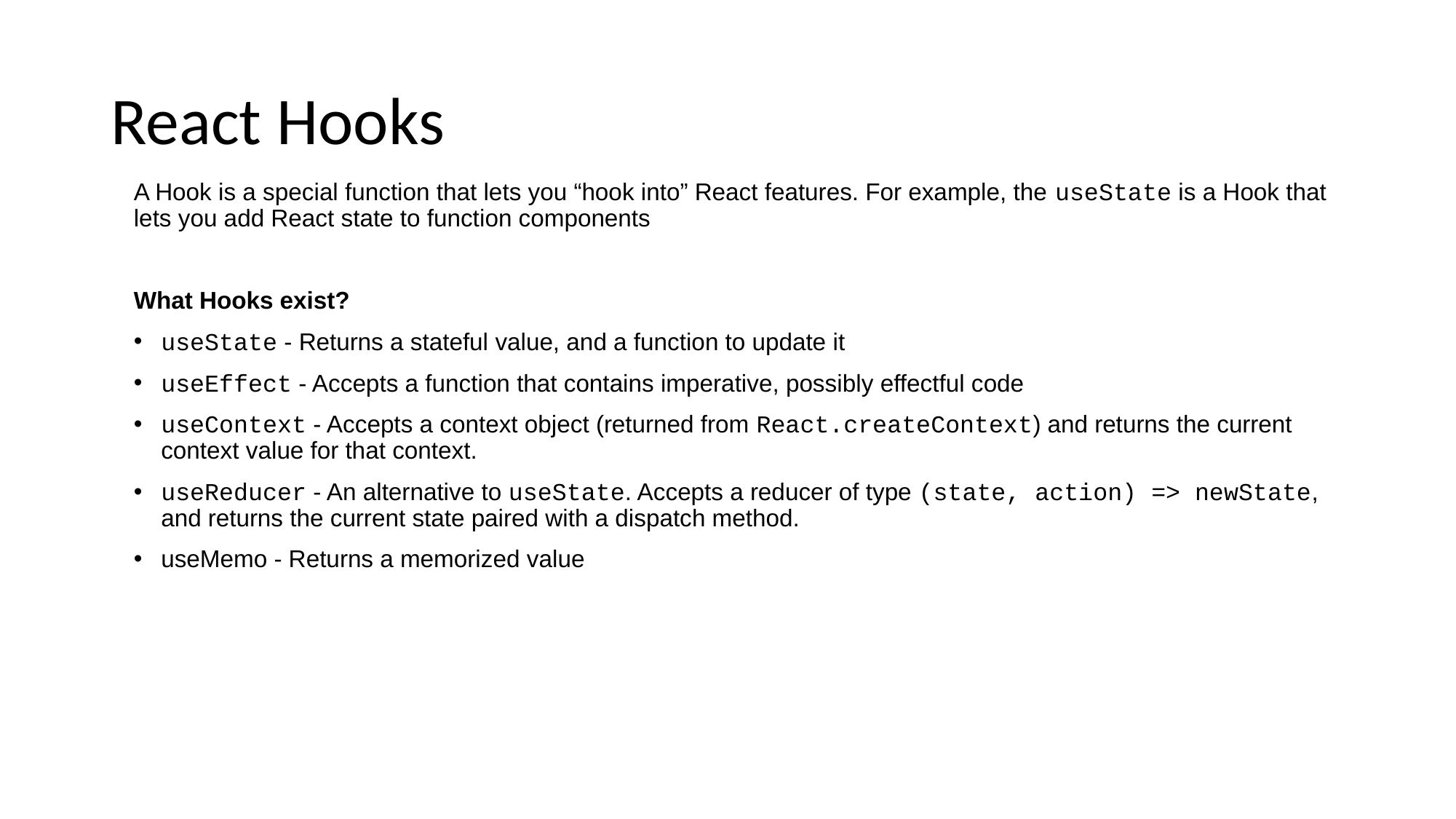

# React Hooks
A Hook is a special function that lets you “hook into” React features. For example, the useState is a Hook that lets you add React state to function components

What Hooks exist?
useState - Returns a stateful value, and a function to update it
useEffect - Accepts a function that contains imperative, possibly effectful code
useContext - Accepts a context object (returned from React.createContext) and returns the current context value for that context.
useReducer - An alternative to useState. Accepts a reducer of type (state, action) => newState, and returns the current state paired with a dispatch method.
useMemo - Returns a memorized value